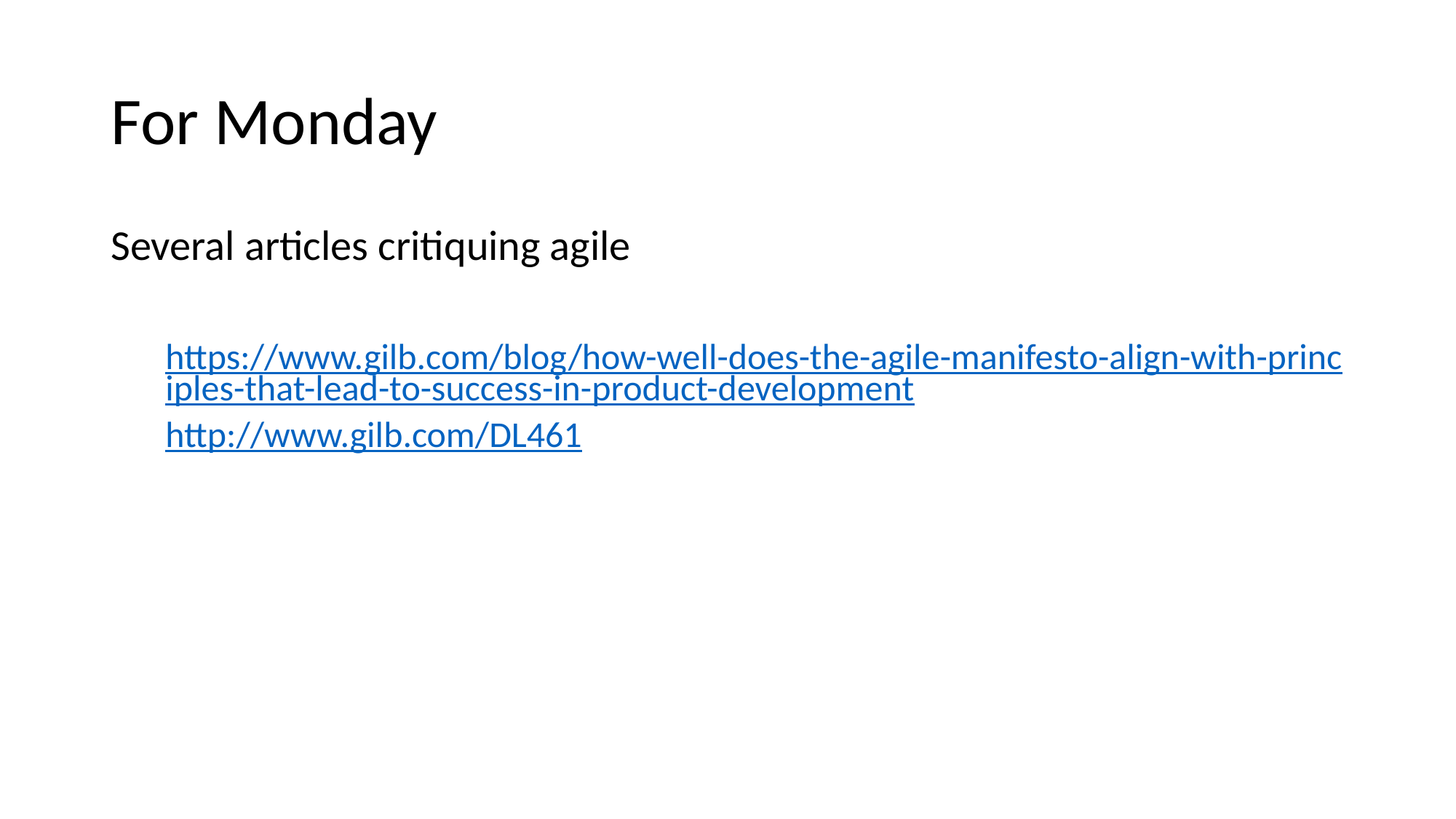

# For Monday
Several articles critiquing agile

https://www.gilb.com/blog/how-well-does-the-agile-manifesto-align-with-principles-that-lead-to-success-in-product-development
http://www.gilb.com/DL461